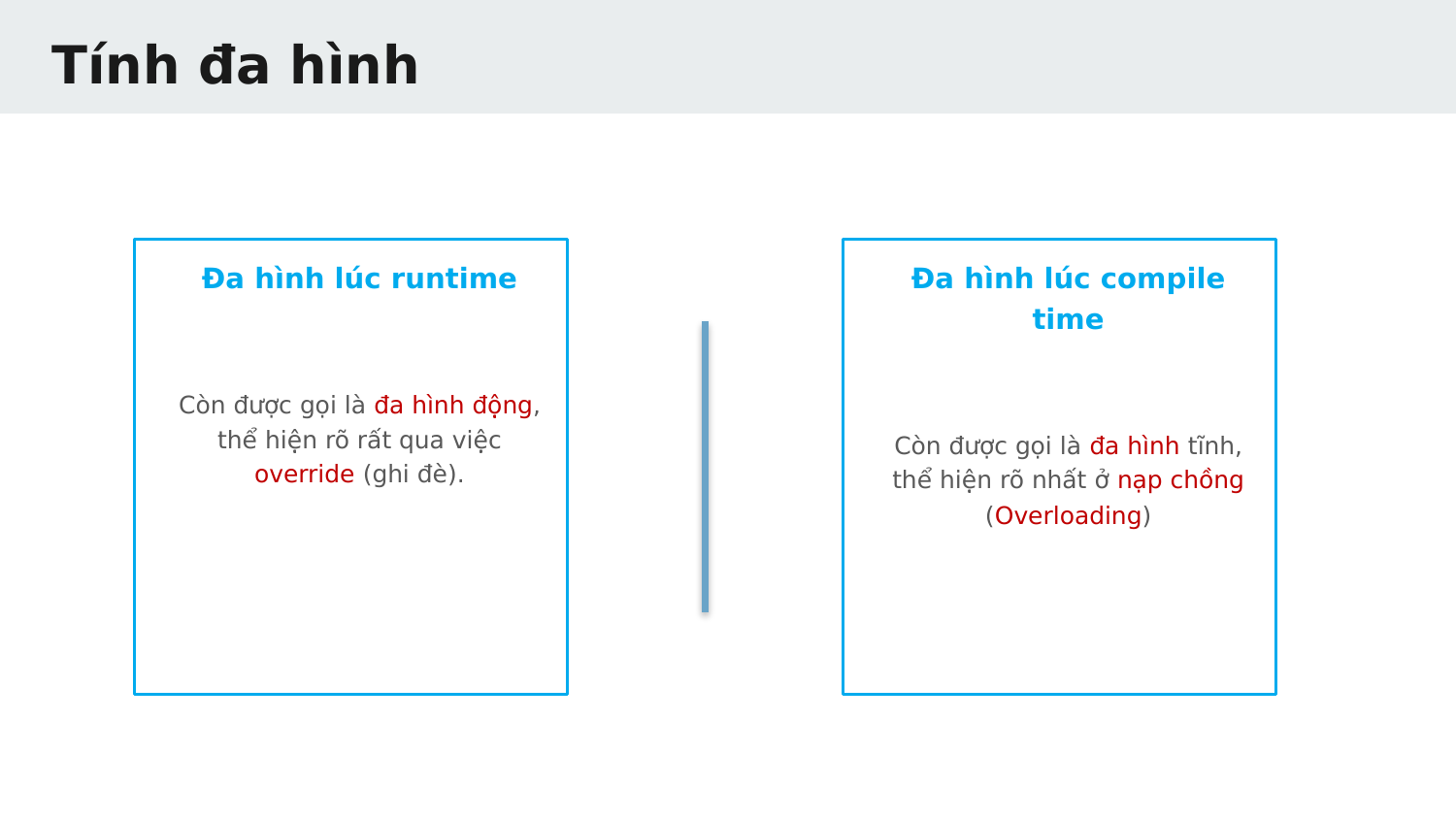

# Tính đa hình
Đa hình lúc runtime

Còn được gọi là đa hình động, thể hiện rõ rất qua việc override (ghi đè).

Đa hình lúc compile time

Còn được gọi là đa hình tĩnh, thể hiện rõ nhất ở nạp chồng (Overloading)